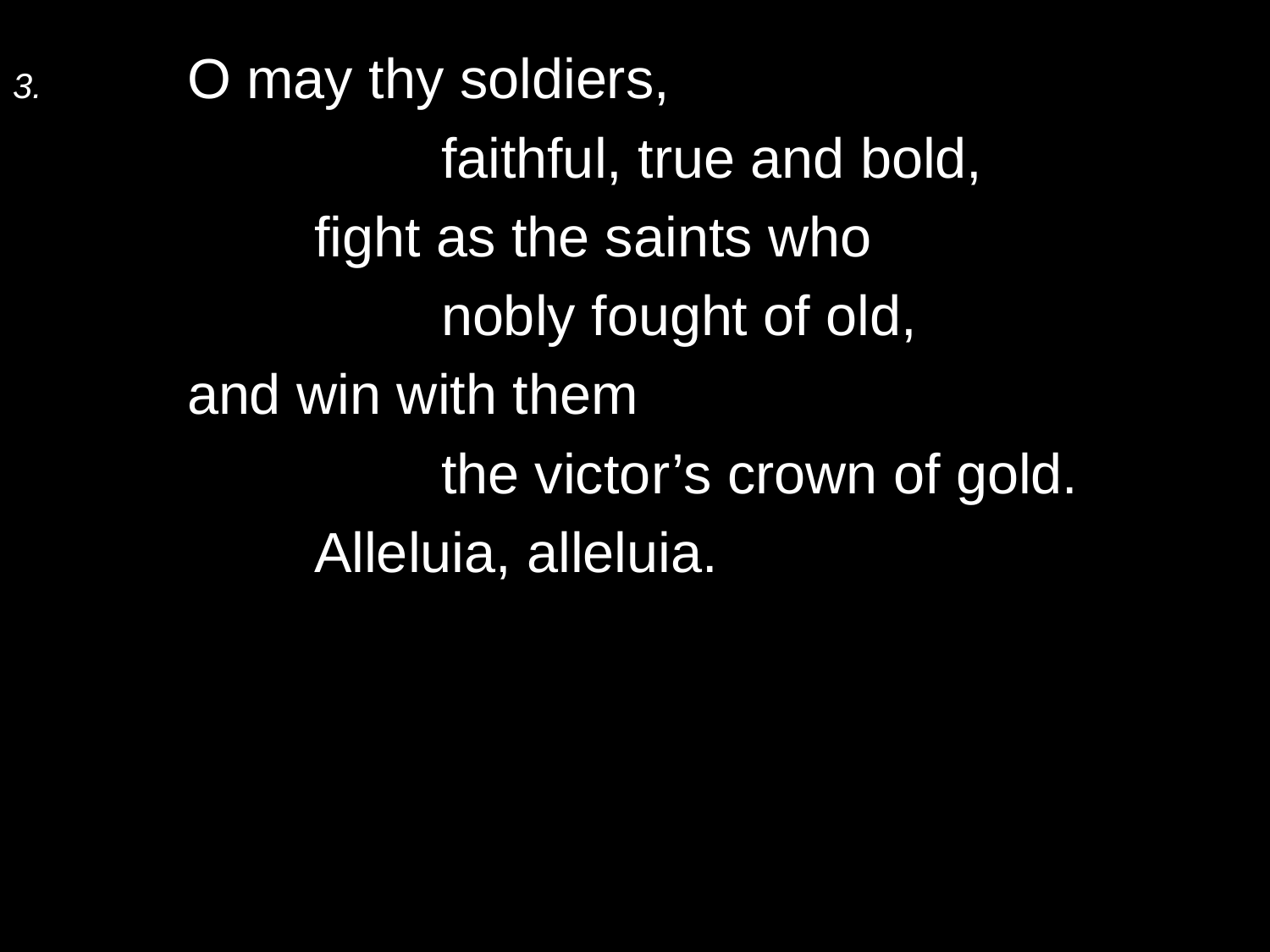

3.	O may thy soldiers,
			faithful, true and bold,
		fight as the saints who
			nobly fought of old,
	and win with them
			the victor’s crown of gold.
		Alleluia, alleluia.